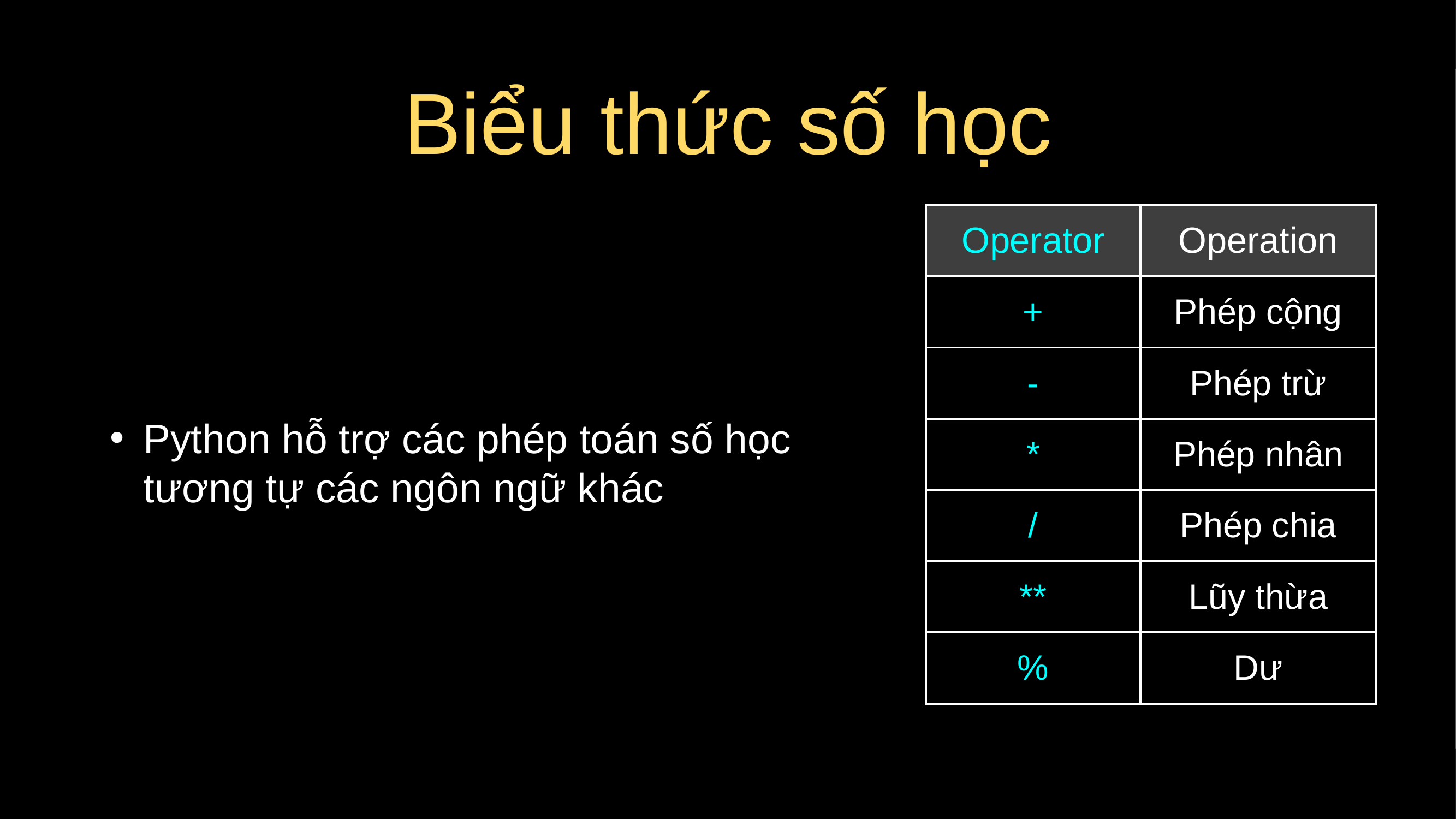

# Biểu thức số học
Python hỗ trợ các phép toán số học tương tự các ngôn ngữ khác
| Operator | Operation |
| --- | --- |
| + | Phép cộng |
| - | Phép trừ |
| \* | Phép nhân |
| / | Phép chia |
| \*\* | Lũy thừa |
| % | Dư |